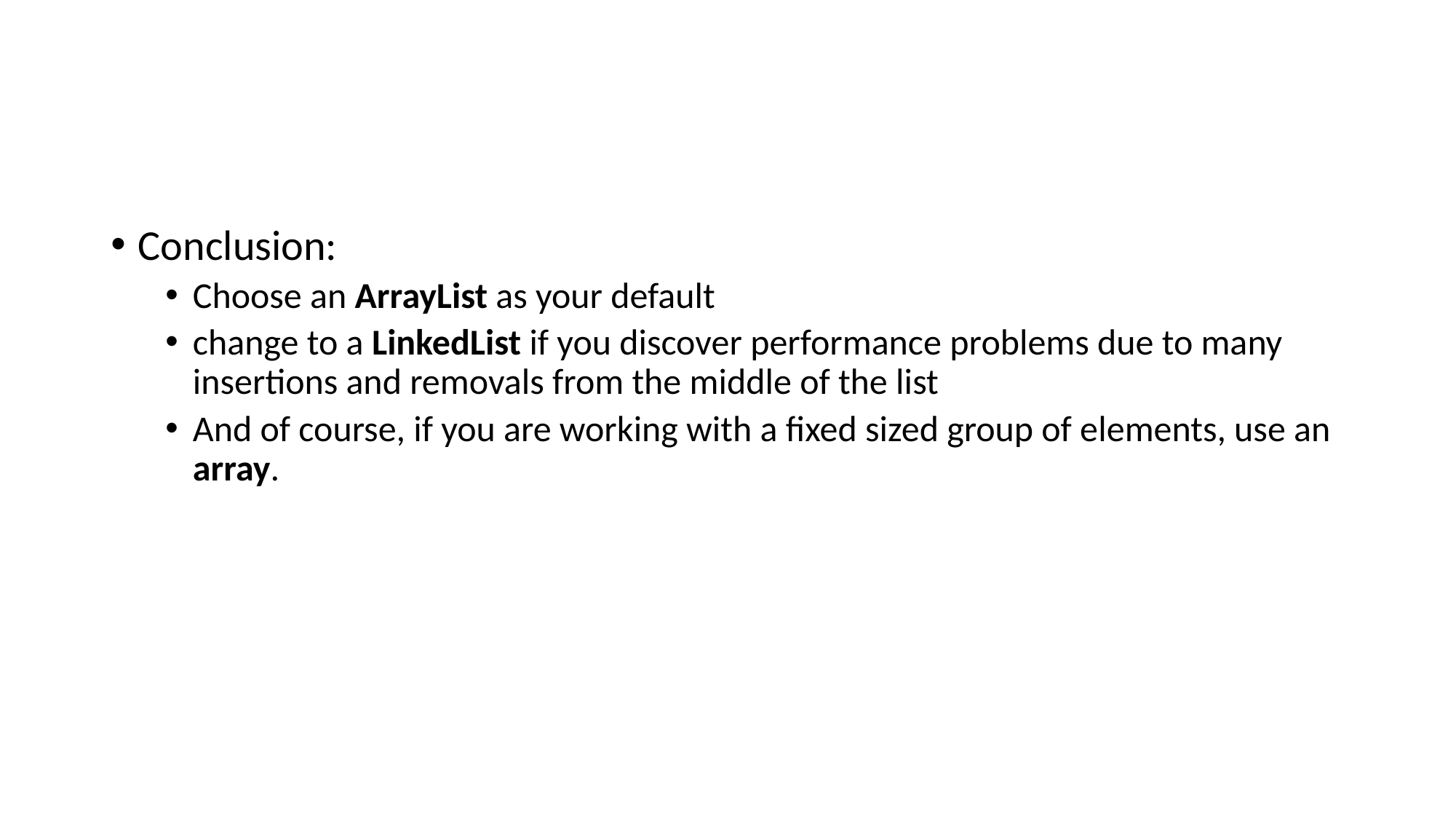

Conclusion:
Choose an ArrayList as your default
change to a LinkedList if you discover performance problems due to many insertions and removals from the middle of the list
And of course, if you are working with a fixed sized group of elements, use an array.